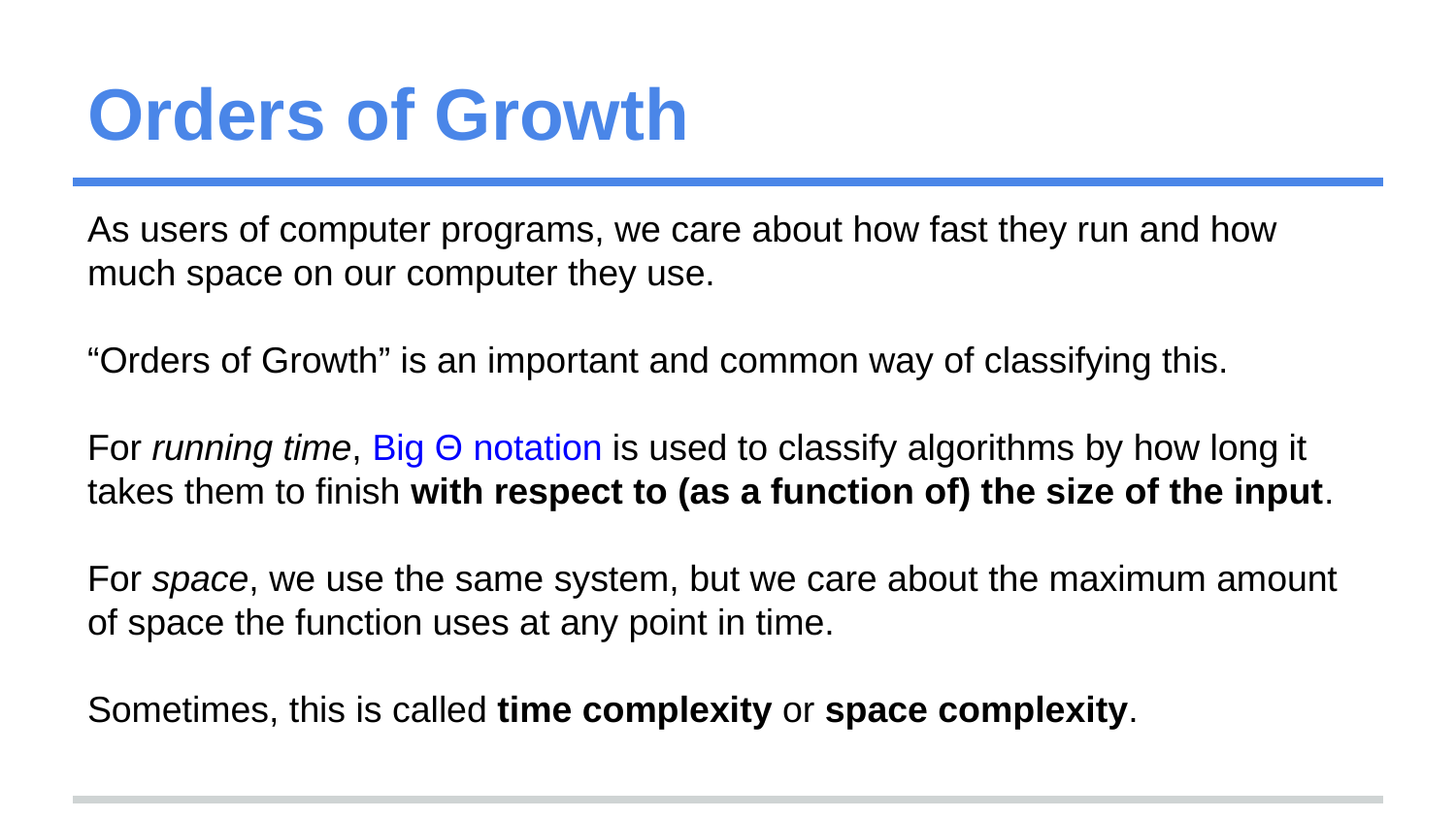

# Orders of Growth
As users of computer programs, we care about how fast they run and how much space on our computer they use.

“Orders of Growth” is an important and common way of classifying this.

For running time, Big Θ notation is used to classify algorithms by how long it takes them to finish with respect to (as a function of) the size of the input.

For space, we use the same system, but we care about the maximum amount of space the function uses at any point in time.

Sometimes, this is called time complexity or space complexity.